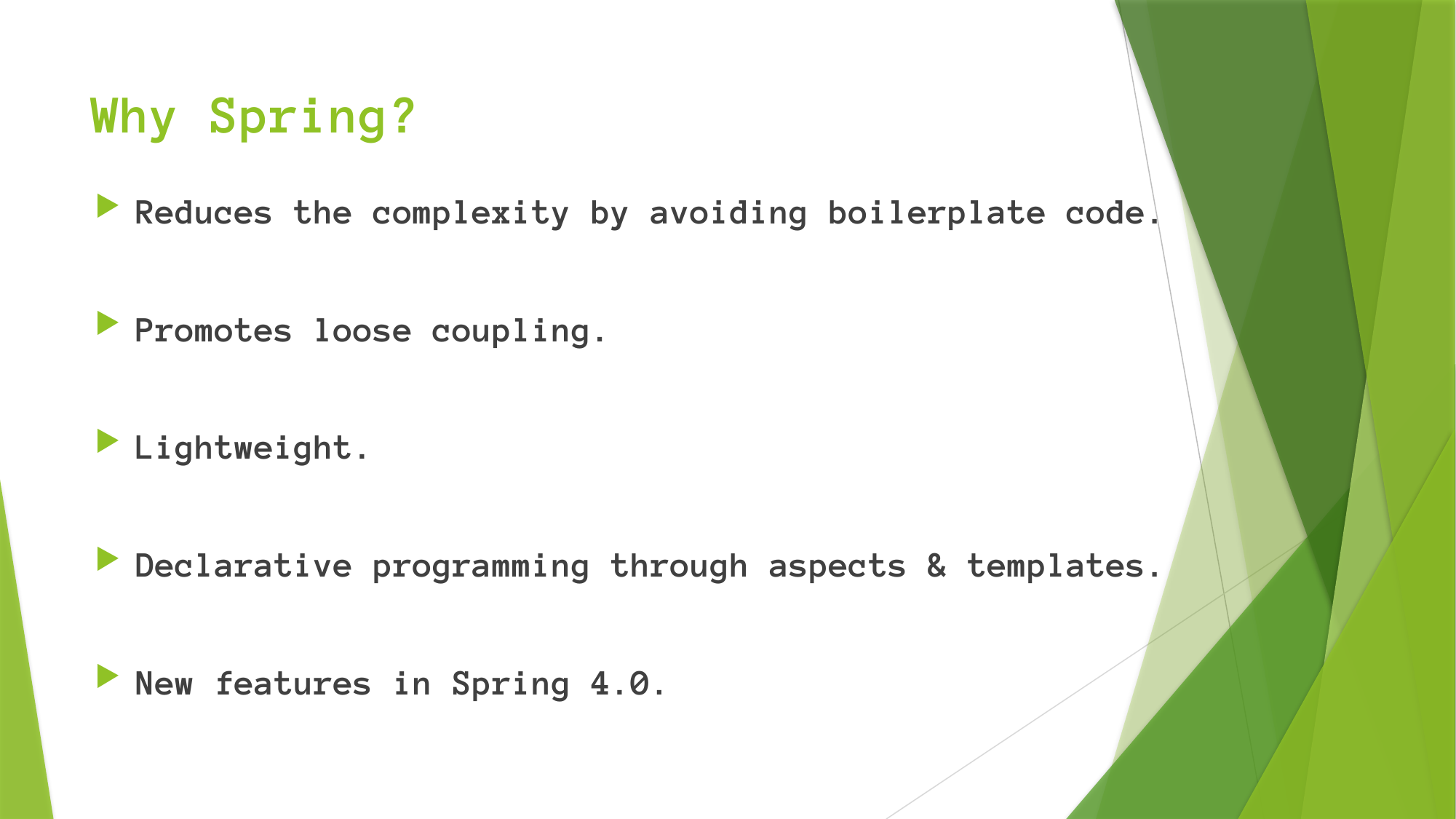

# Why Spring?
Reduces the complexity by avoiding boilerplate code.

Promotes loose coupling.

Lightweight.

Declarative programming through aspects & templates.

New features in Spring 4.0.